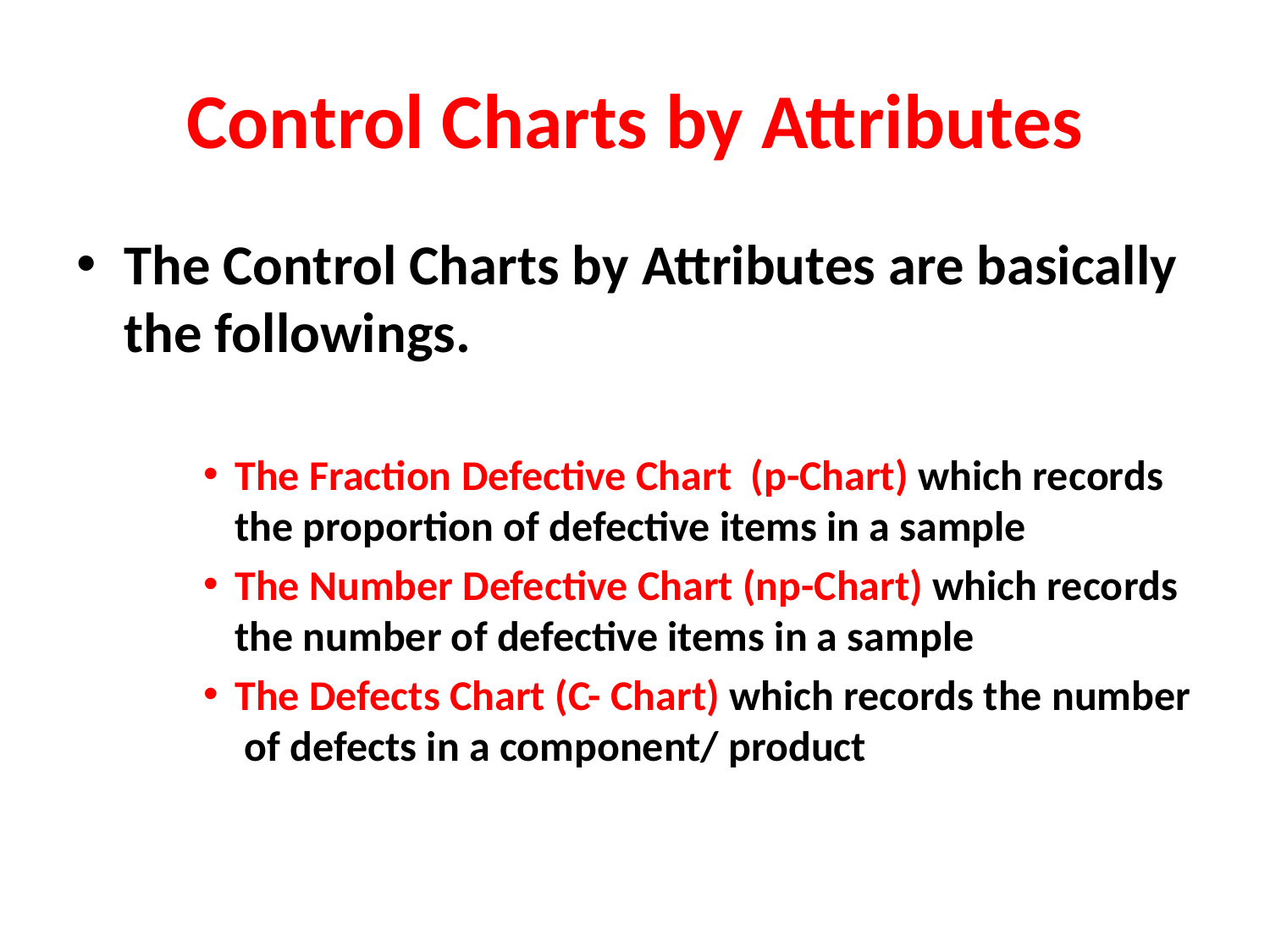

# Control Charts by Attributes
The Control Charts by Attributes are basically the followings.

The Fraction Defective Chart  (p-Chart) which records the proportion of defective items in a sample
The Number Defective Chart (np-Chart) which records the number of defective items in a sample
The Defects Chart (C- Chart) which records the number  of defects in a component/ product